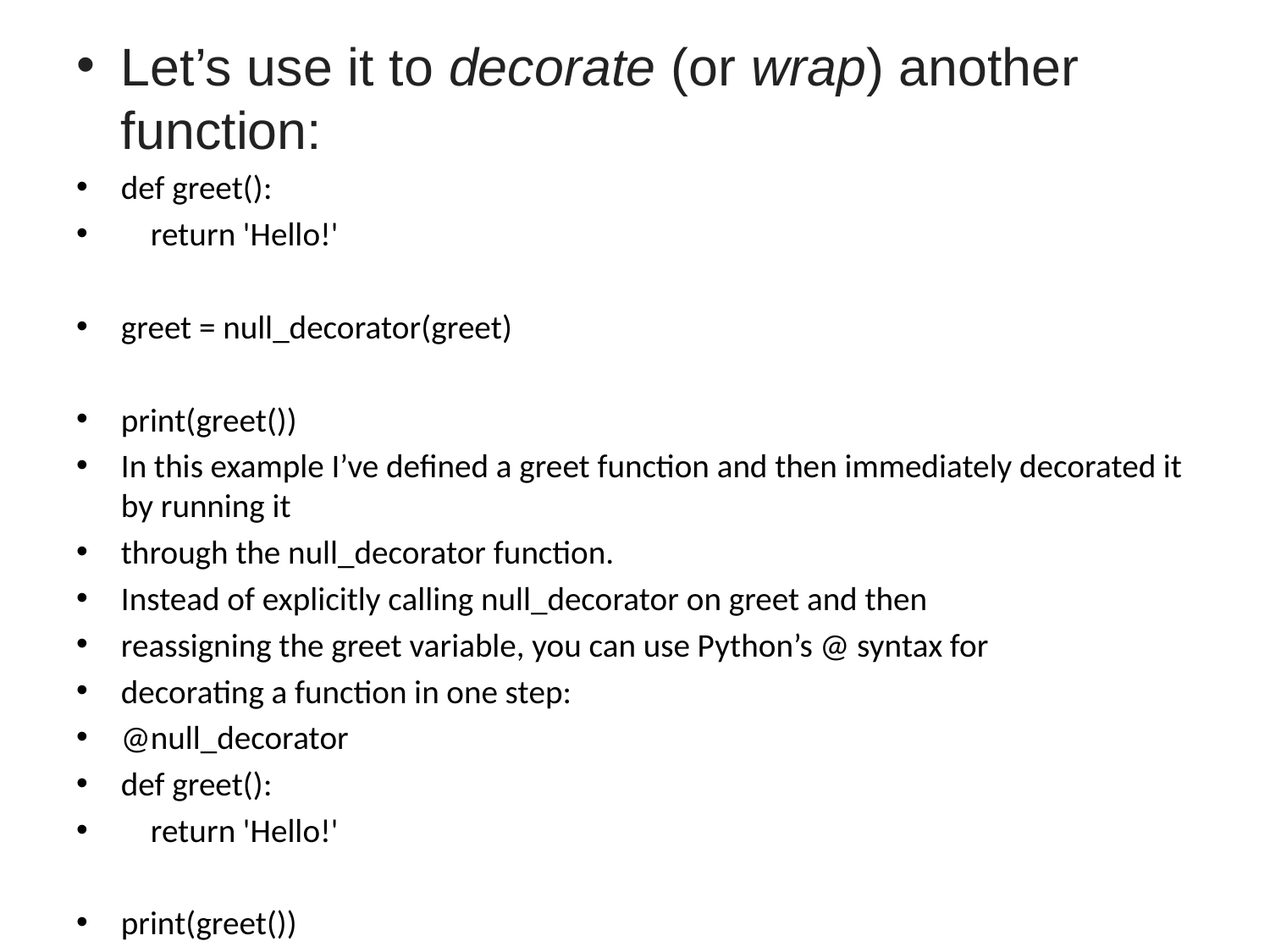

Let’s use it to decorate (or wrap) another function:
def greet():
    return 'Hello!'

greet = null_decorator(greet)

print(greet())
In this example I’ve defined a greet function and then immediately decorated it by running it
through the null_decorator function.
Instead of explicitly calling null_decorator on greet and then
reassigning the greet variable, you can use Python’s @ syntax for
decorating a function in one step:
@null_decorator
def greet():
    return 'Hello!'

print(greet())